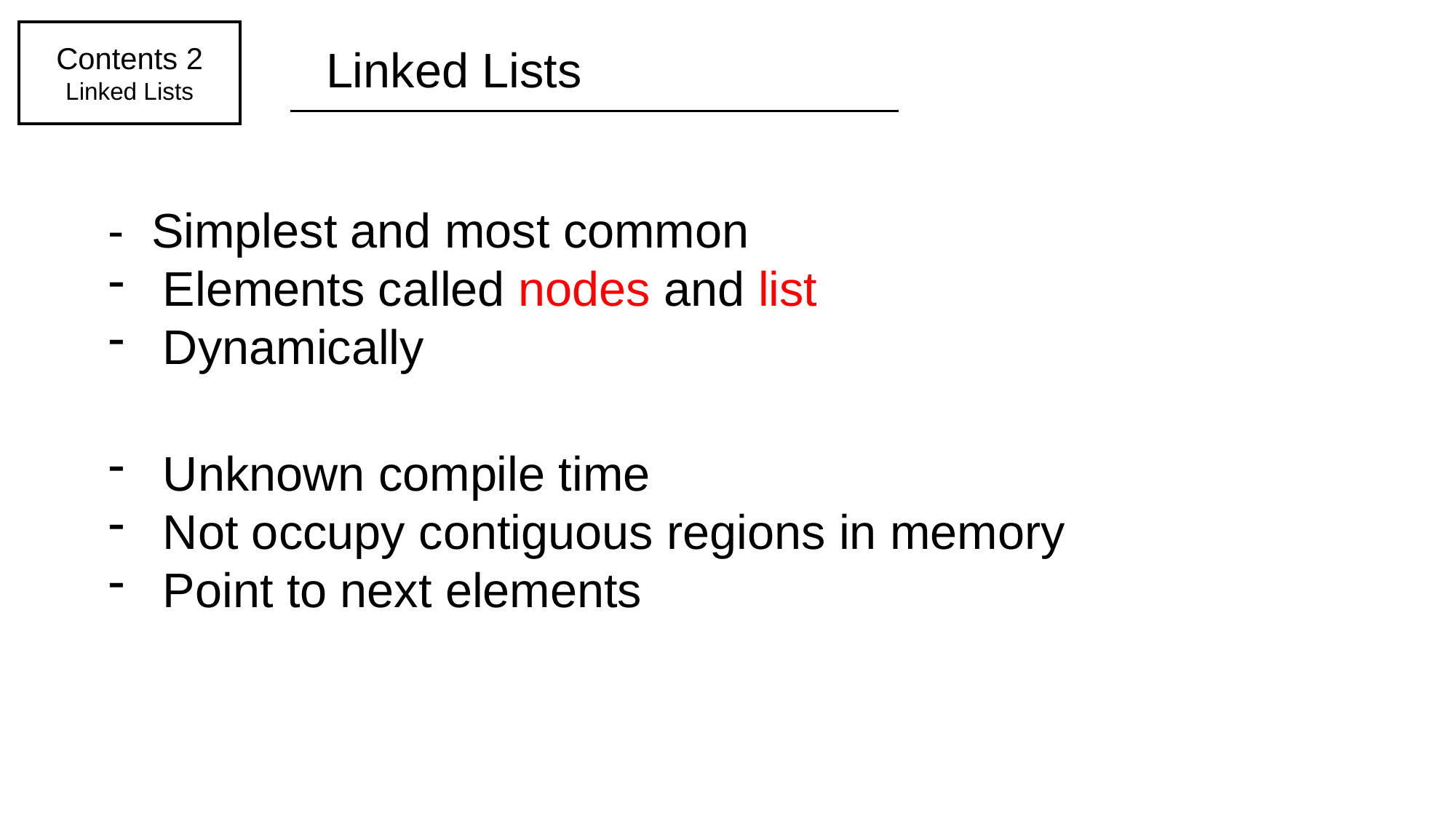

Contents 2
Linked Lists
Linked Lists
-  Simplest and most common
Elements called nodes and list
Dynamically
Unknown compile time
Not occupy contiguous regions in memory
Point to next elements